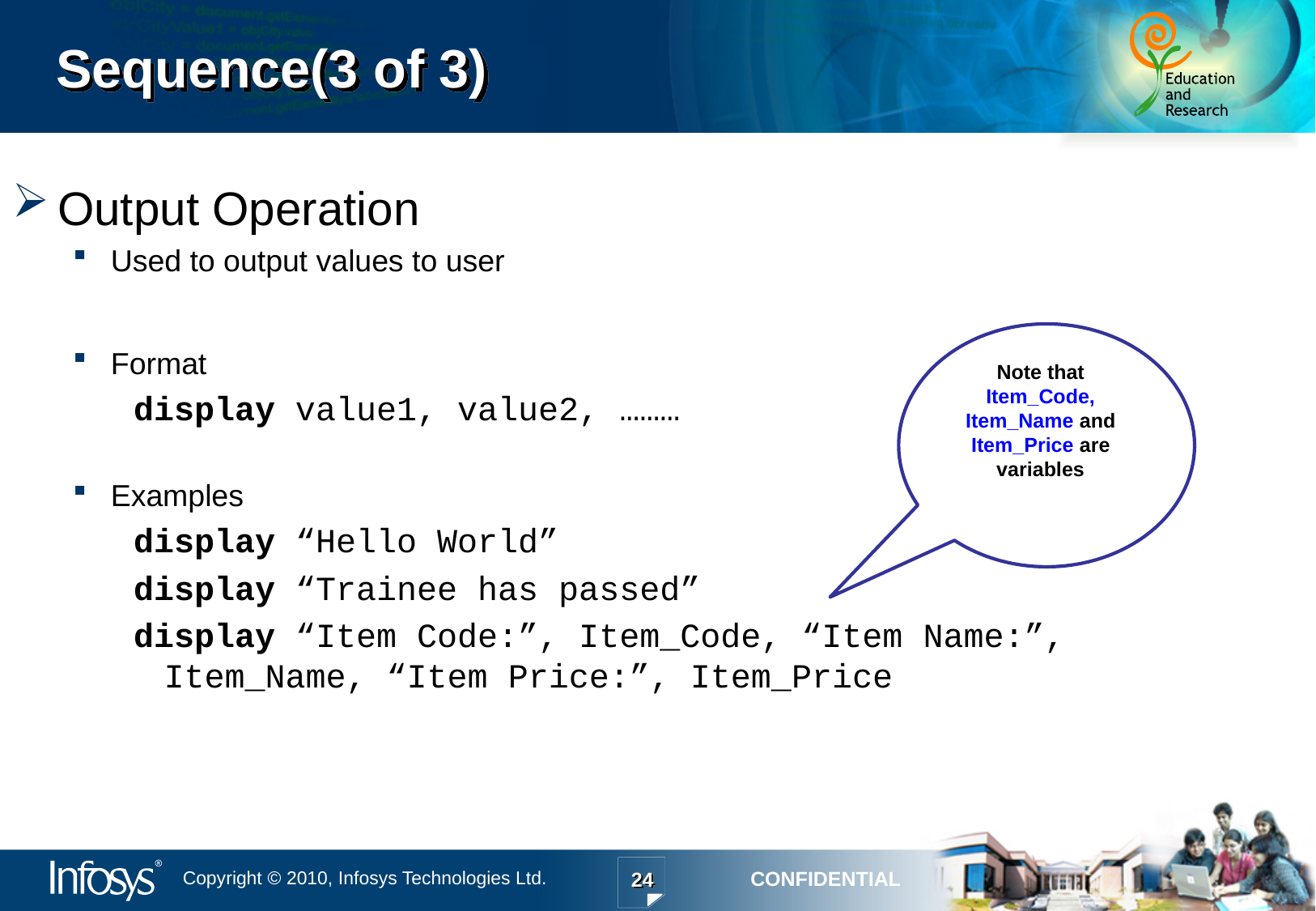

# Sequence(3 of 3)
Output Operation
Used to output values to user

Format
display value1, value2, ………

Examples
display “Hello World”
display “Trainee has passed”
display “Item Code:”, Item_Code, “Item Name:”, Item_Name, “Item Price:”, Item_Price
Note that Item_Code, Item_Name and Item_Price are variables
24